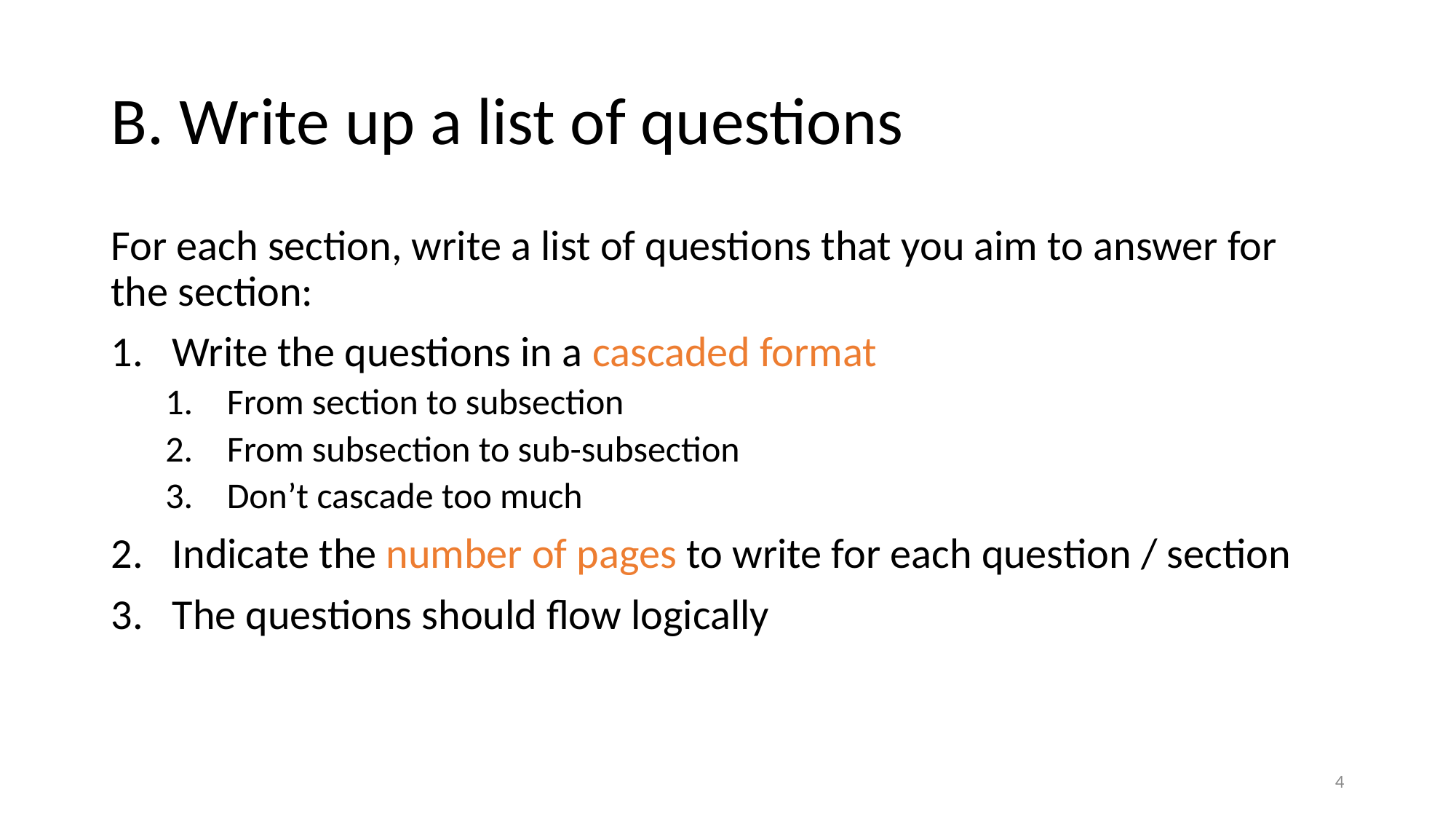

# B. Write up a list of questions
For each section, write a list of questions that you aim to answer for the section:
Write the questions in a cascaded format
From section to subsection
From subsection to sub-subsection
Don’t cascade too much
Indicate the number of pages to write for each question / section
The questions should flow logically
4